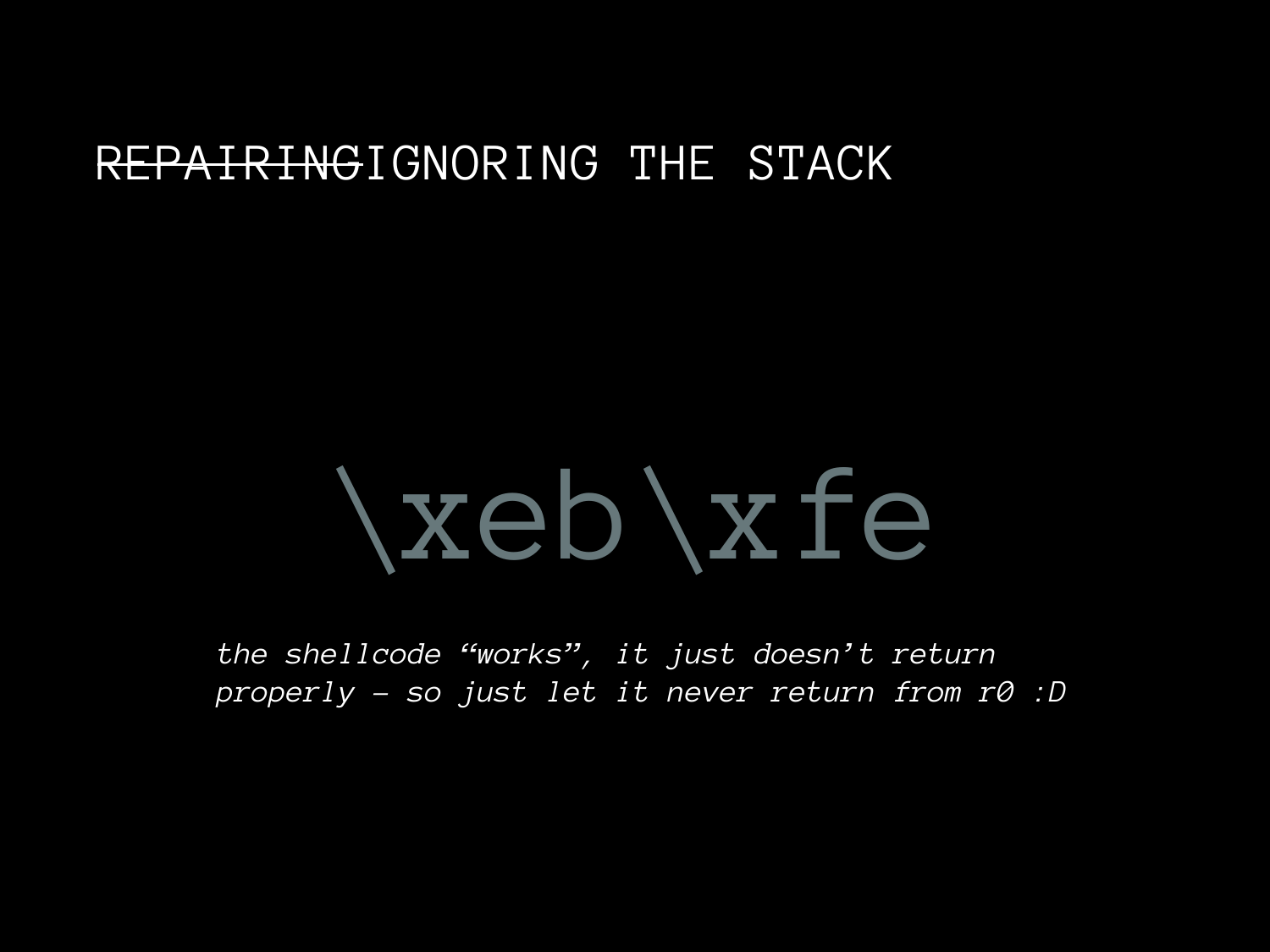

# Repairingignoring the stack
\xeb\xfe
the shellcode “works”, it just doesn’t return properly – so just let it never return from r0 :D